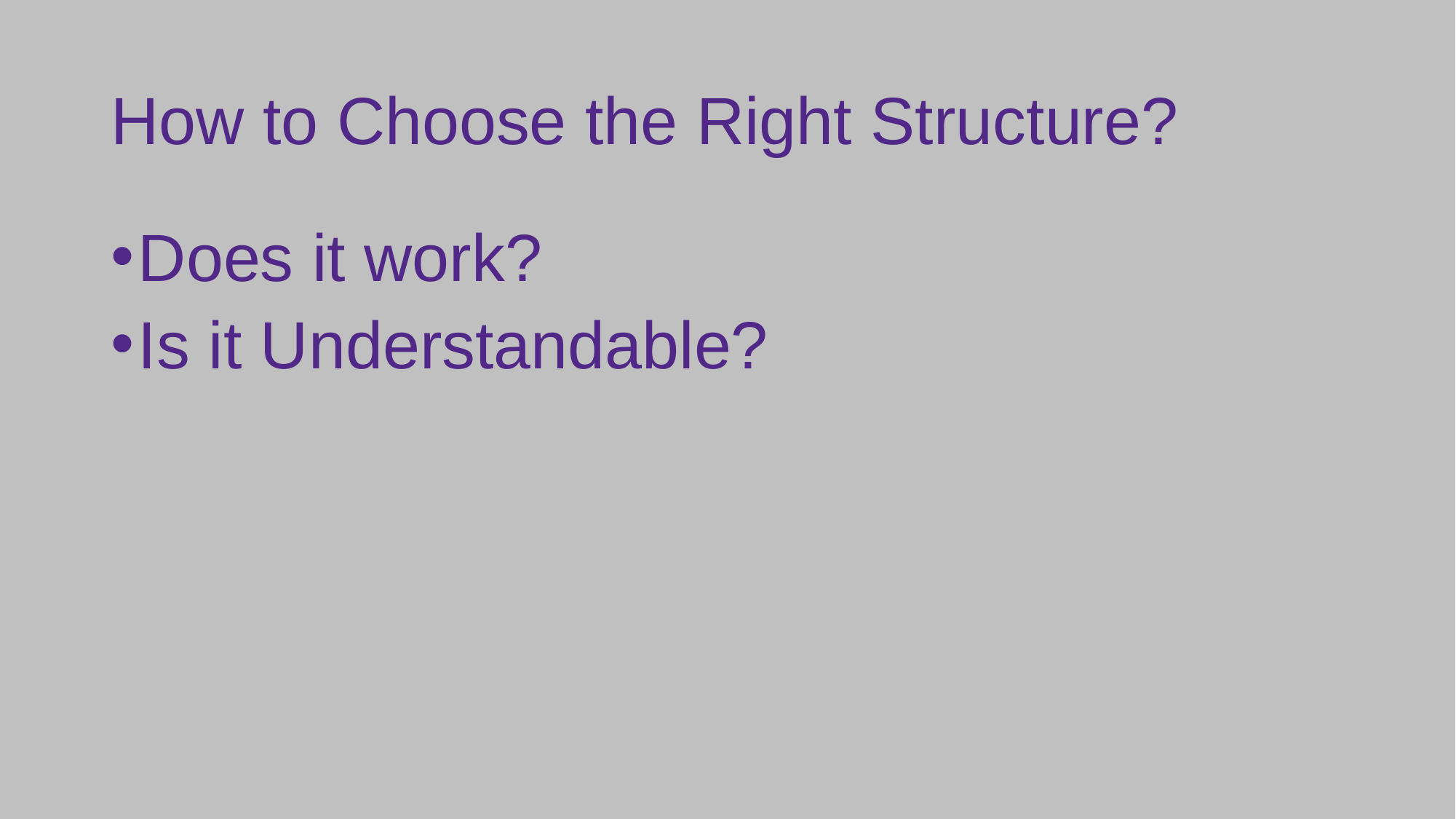

# How to Choose the Right Structure?
Does it work?
Is it Understandable?